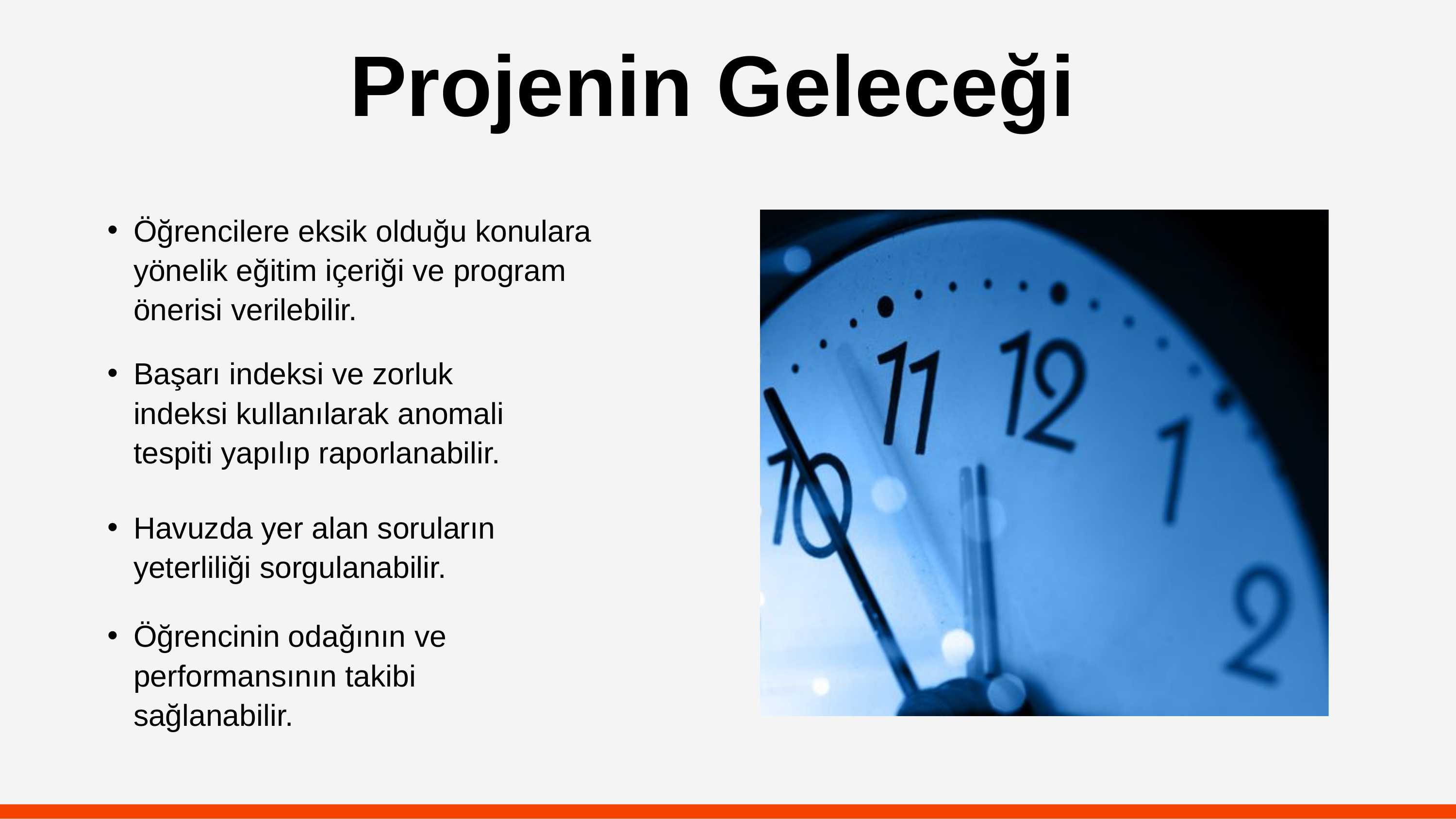

Projenin Geleceği
Öğrencilere eksik olduğu konulara yönelik eğitim içeriği ve program önerisi verilebilir.

Başarı indeksi ve zorluk indeksi kullanılarak anomali tespiti yapılıp raporlanabilir.
Havuzda yer alan soruların yeterliliği sorgulanabilir.
Öğrencinin odağının ve performansının takibi sağlanabilir.